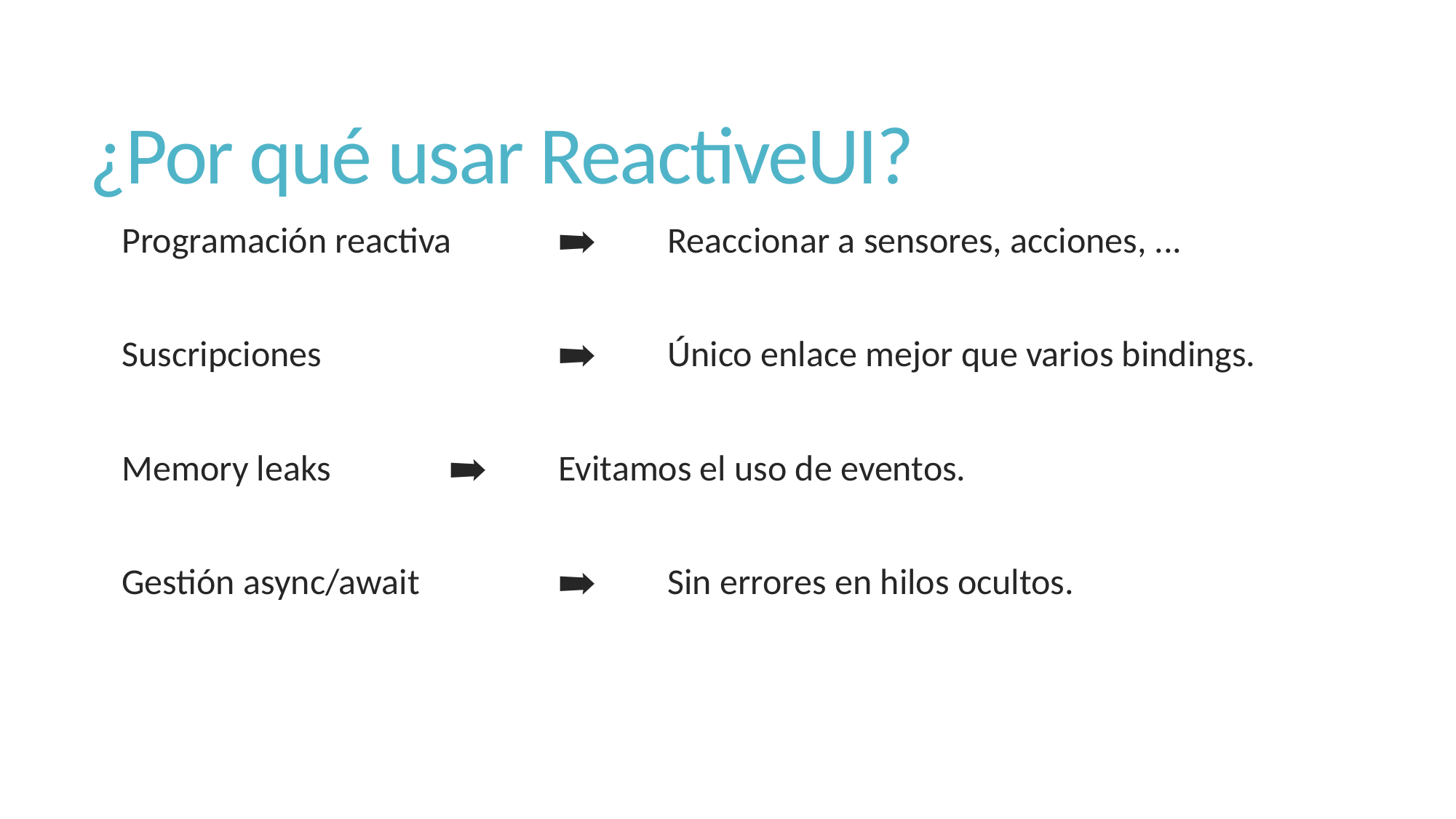

# ¿Por qué usar ReactiveUI?
Programación reactiva	➡️	Reaccionar a sensores, acciones, ...

Suscripciones 			➡️	Único enlace mejor que varios bindings.

Memory leaks 		➡️	Evitamos el uso de eventos.

Gestión async/await		➡️	Sin errores en hilos ocultos.